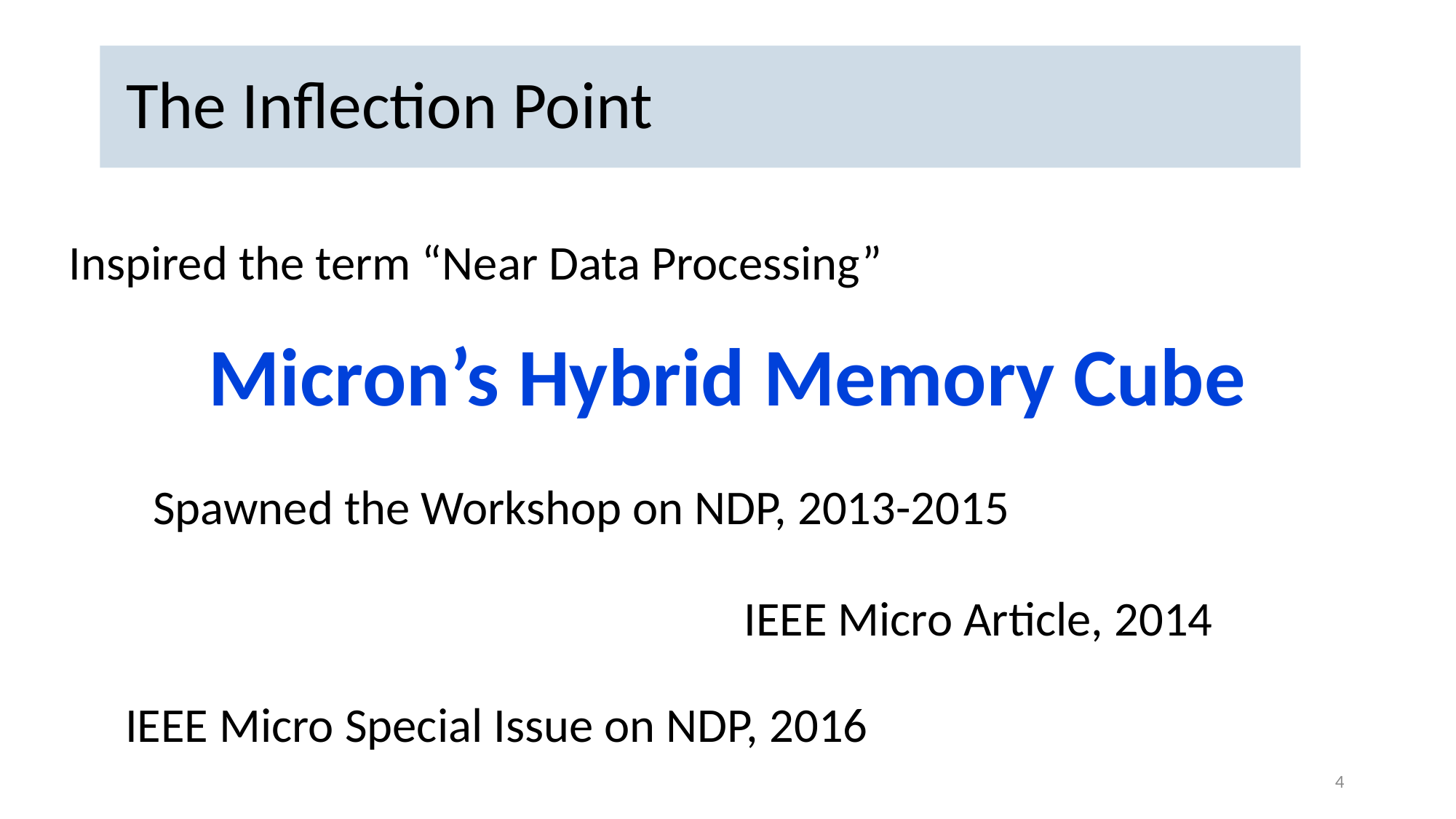

# The Inflection Point
Inspired the term “Near Data Processing”
Micron’s Hybrid Memory Cube
Spawned the Workshop on NDP, 2013-2015
IEEE Micro Article, 2014
IEEE Micro Special Issue on NDP, 2016
4